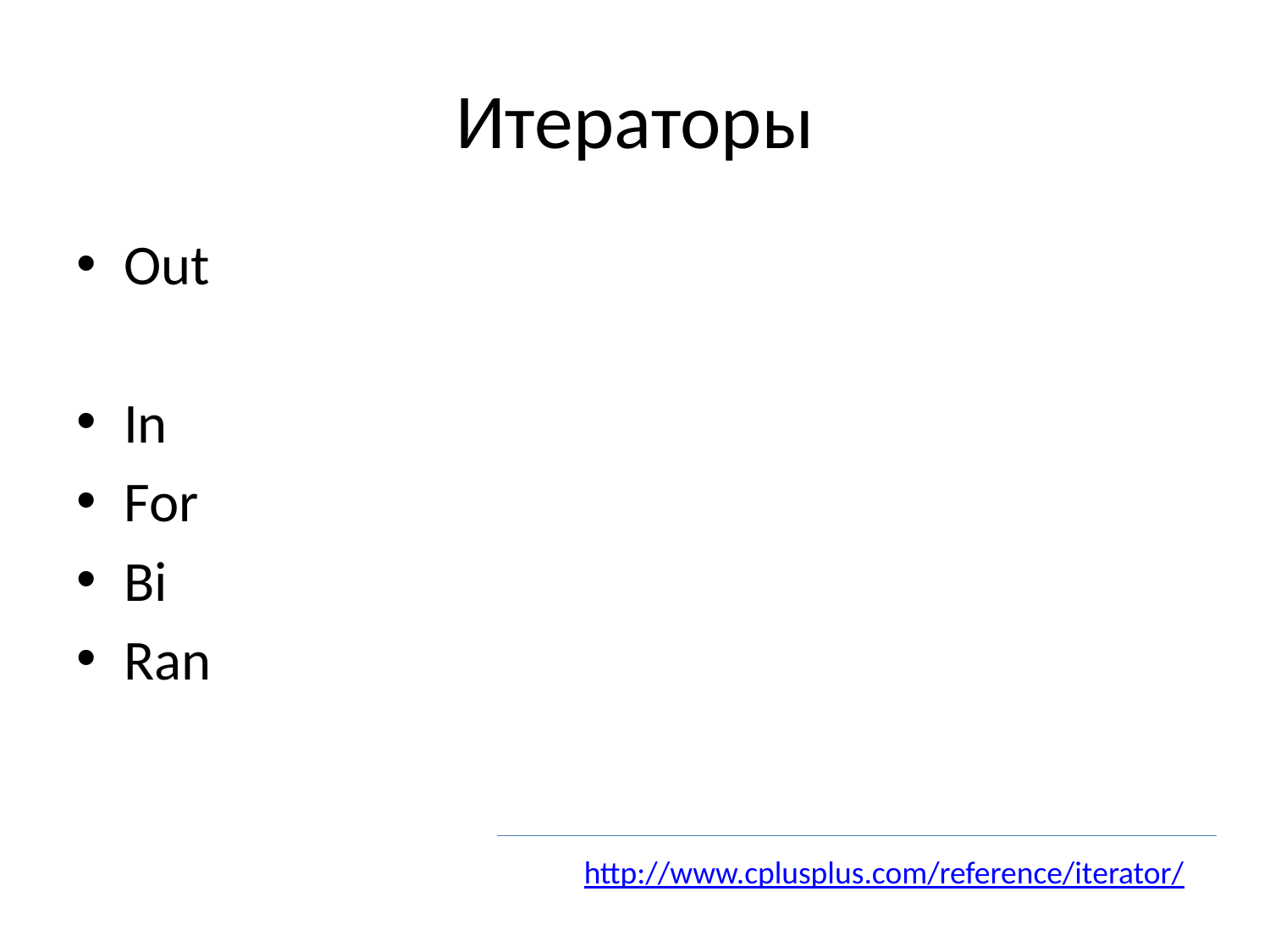

# Итераторы
Out

In
For
Bi
Ran

http://www.cplusplus.com/reference/iterator/